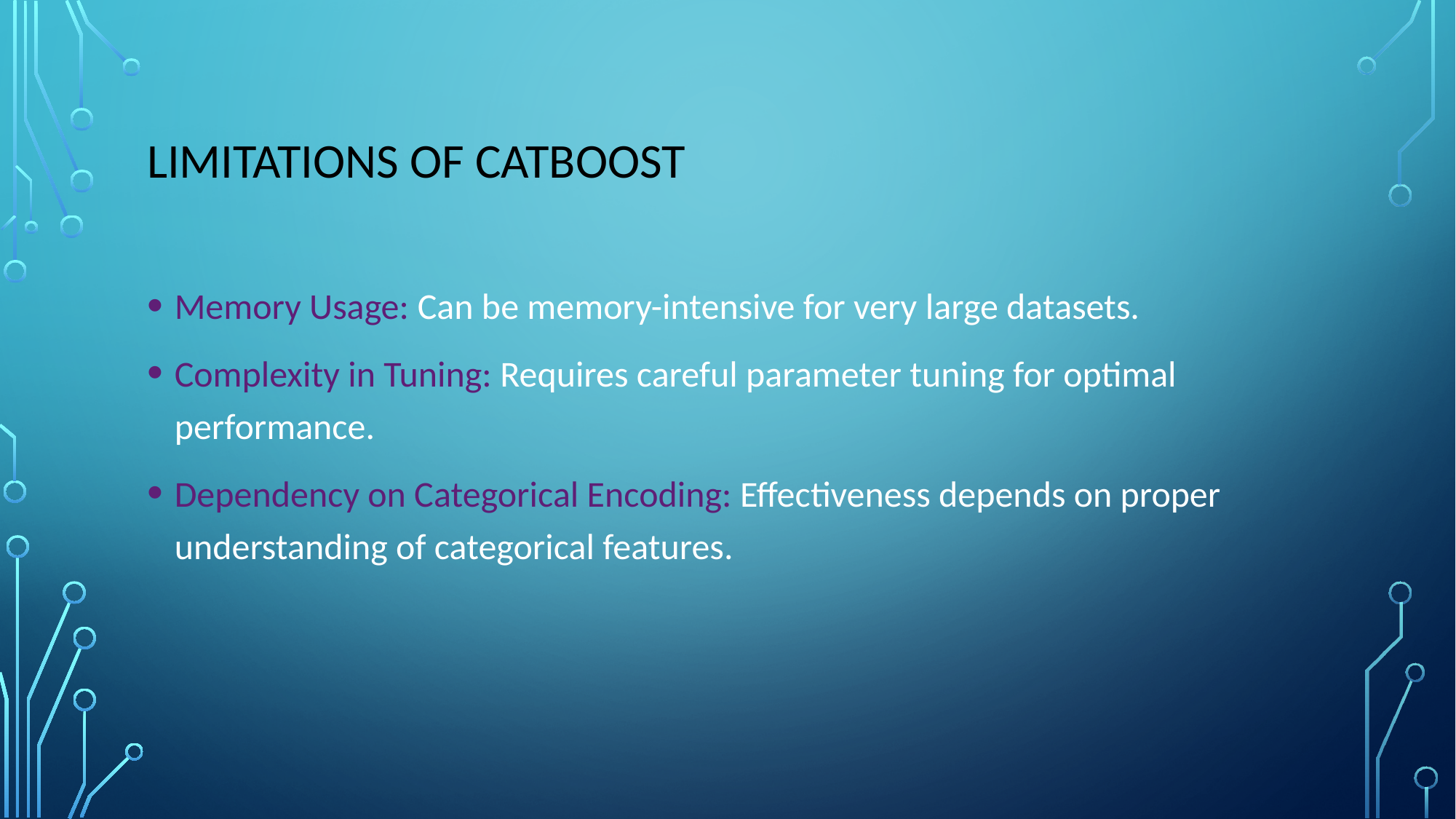

# Limitations of CatBoost
Memory Usage: Can be memory-intensive for very large datasets.
Complexity in Tuning: Requires careful parameter tuning for optimal performance.
Dependency on Categorical Encoding: Effectiveness depends on proper understanding of categorical features.